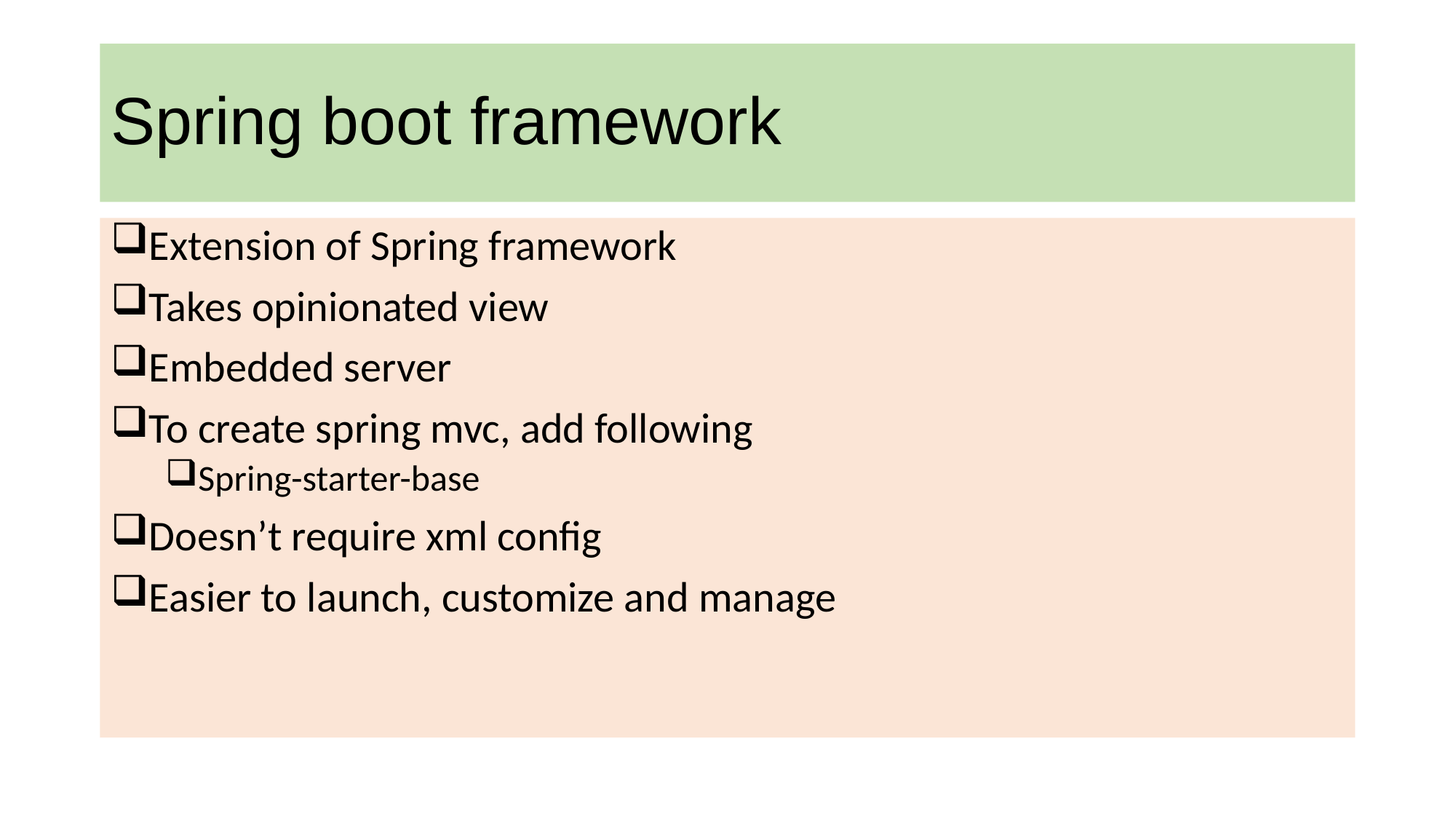

# Spring boot framework
Extension of Spring framework
Takes opinionated view
Embedded server
To create spring mvc, add following
Spring-starter-base
Doesn’t require xml config
Easier to launch, customize and manage